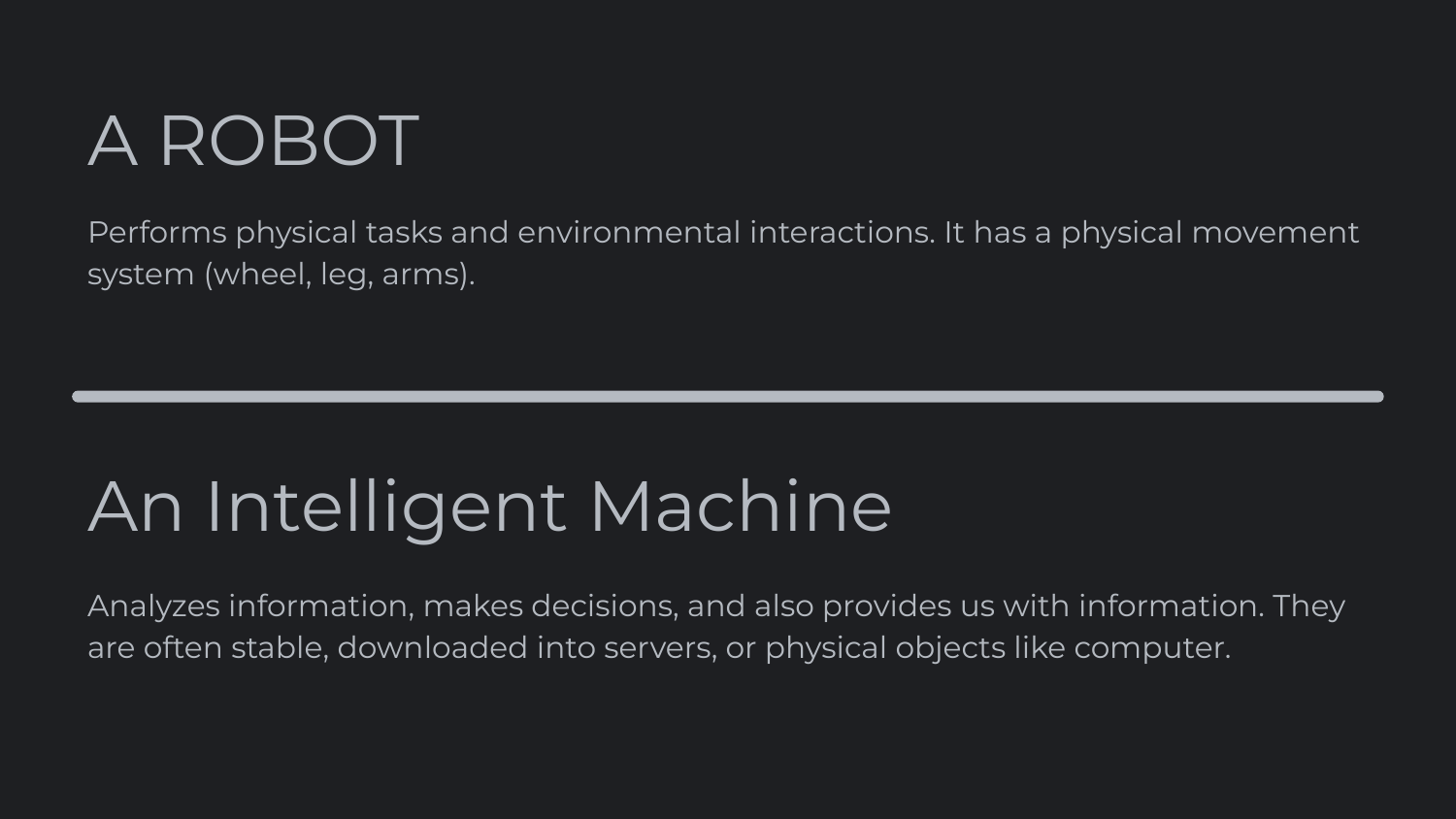

# A ROBOT
Performs physical tasks and environmental interactions. It has a physical movement system (wheel, leg, arms).

An Intelligent Machine
Analyzes information, makes decisions, and also provides us with information. They are often stable, downloaded into servers, or physical objects like computer.